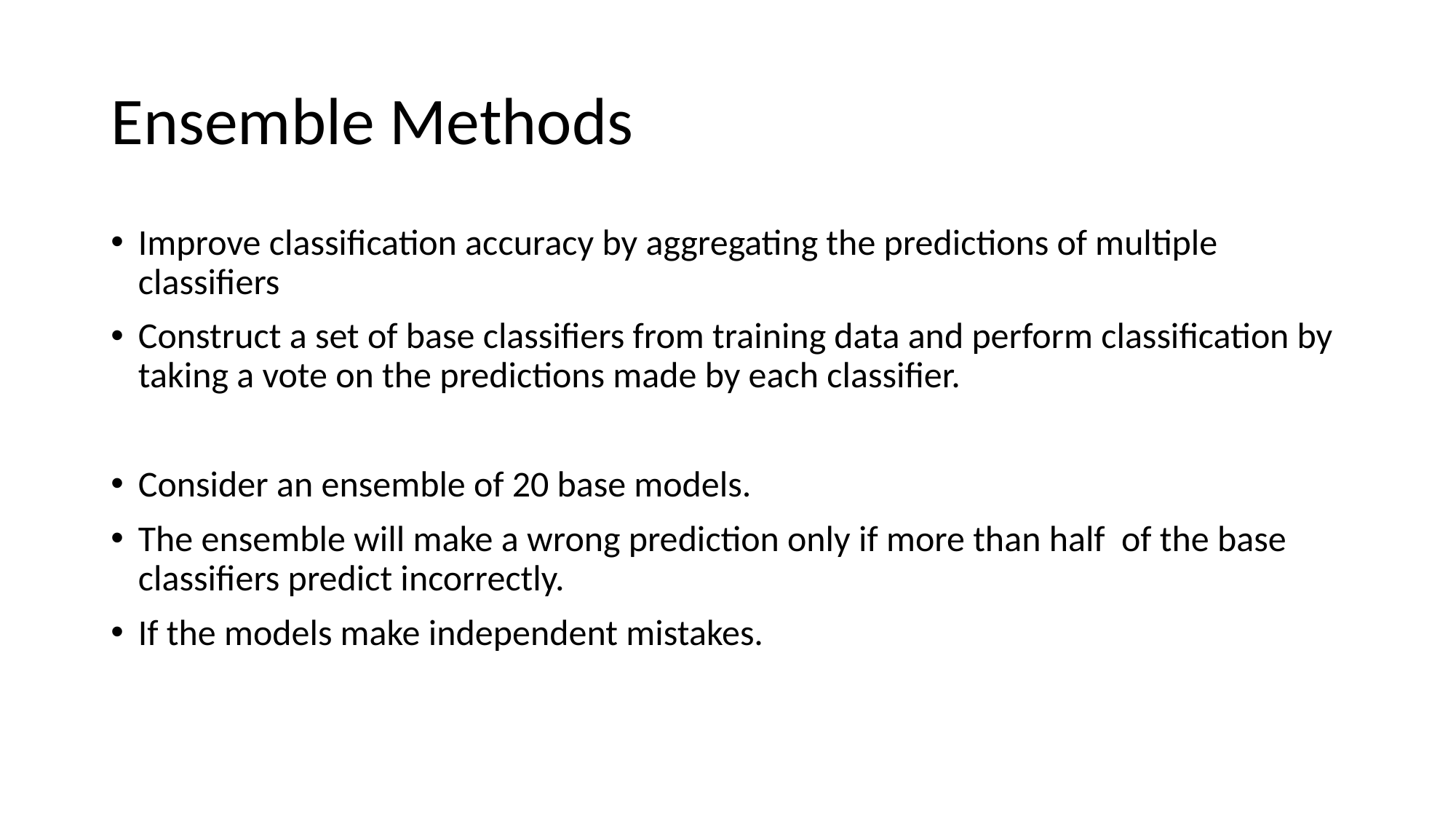

# Ensemble Methods
Improve classification accuracy by aggregating the predictions of multiple classifiers
Construct a set of base classifiers from training data and perform classification by taking a vote on the predictions made by each classifier.

Consider an ensemble of 20 base models.
The ensemble will make a wrong prediction only if more than half  of the base classifiers predict incorrectly.
If the models make independent mistakes.